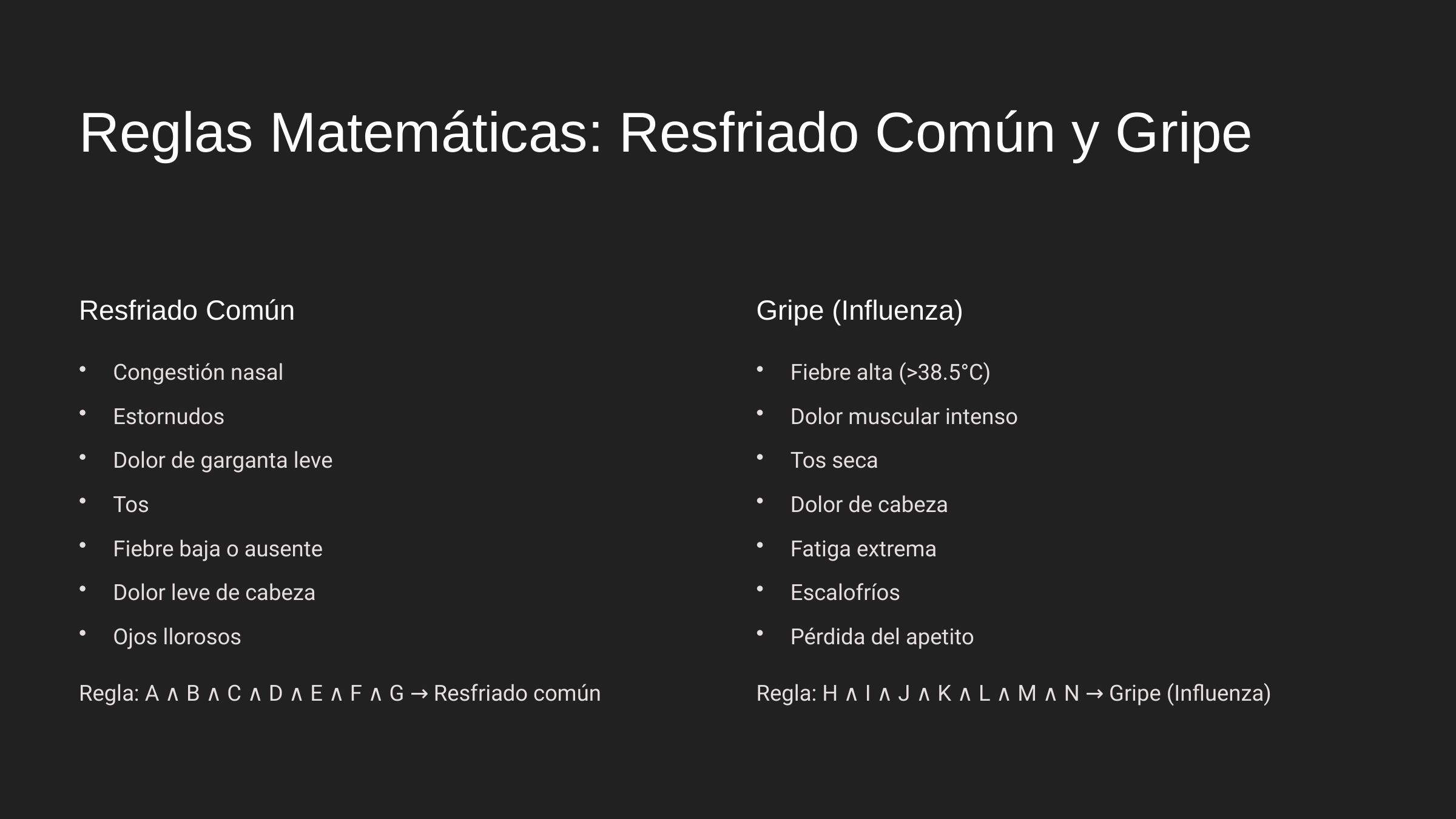

Reglas Matemáticas: Resfriado Común y Gripe
Resfriado Común
Gripe (Influenza)
Congestión nasal
Fiebre alta (>38.5°C)
Estornudos
Dolor muscular intenso
Dolor de garganta leve
Tos seca
Tos
Dolor de cabeza
Fiebre baja o ausente
Fatiga extrema
Dolor leve de cabeza
Escalofríos
Ojos llorosos
Pérdida del apetito
Regla: A ∧ B ∧ C ∧ D ∧ E ∧ F ∧ G → Resfriado común
Regla: H ∧ I ∧ J ∧ K ∧ L ∧ M ∧ N → Gripe (Influenza)